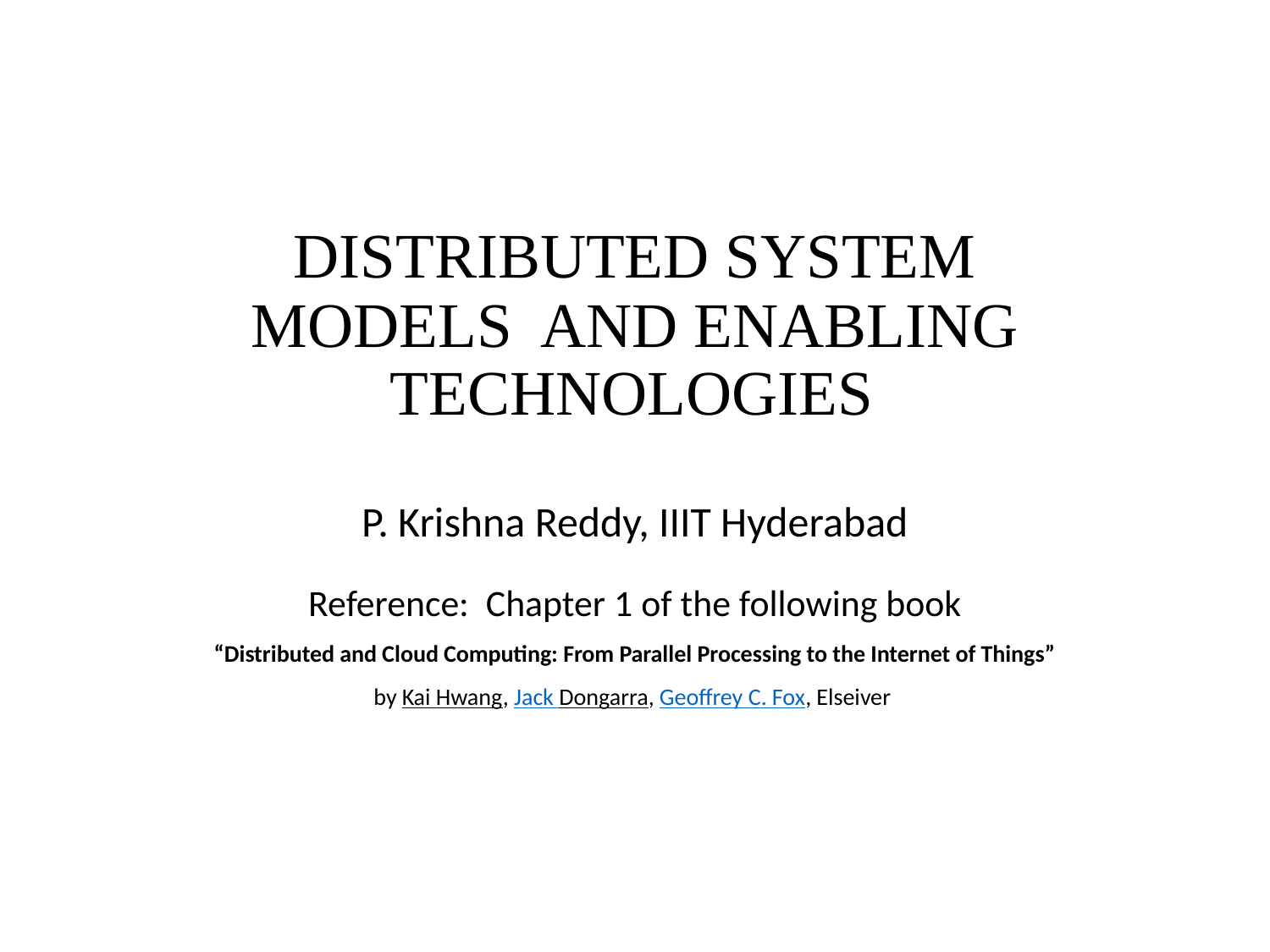

# DISTRIBUTED SYSTEM MODELS  AND ENABLING TECHNOLOGIES
P. Krishna Reddy, IIIT Hyderabad
Reference:  Chapter 1 of the following book
“Distributed and Cloud Computing: From Parallel Processing to the Internet of Things”
by Kai Hwang, Jack Dongarra, Geoffrey C. Fox, Elseiver